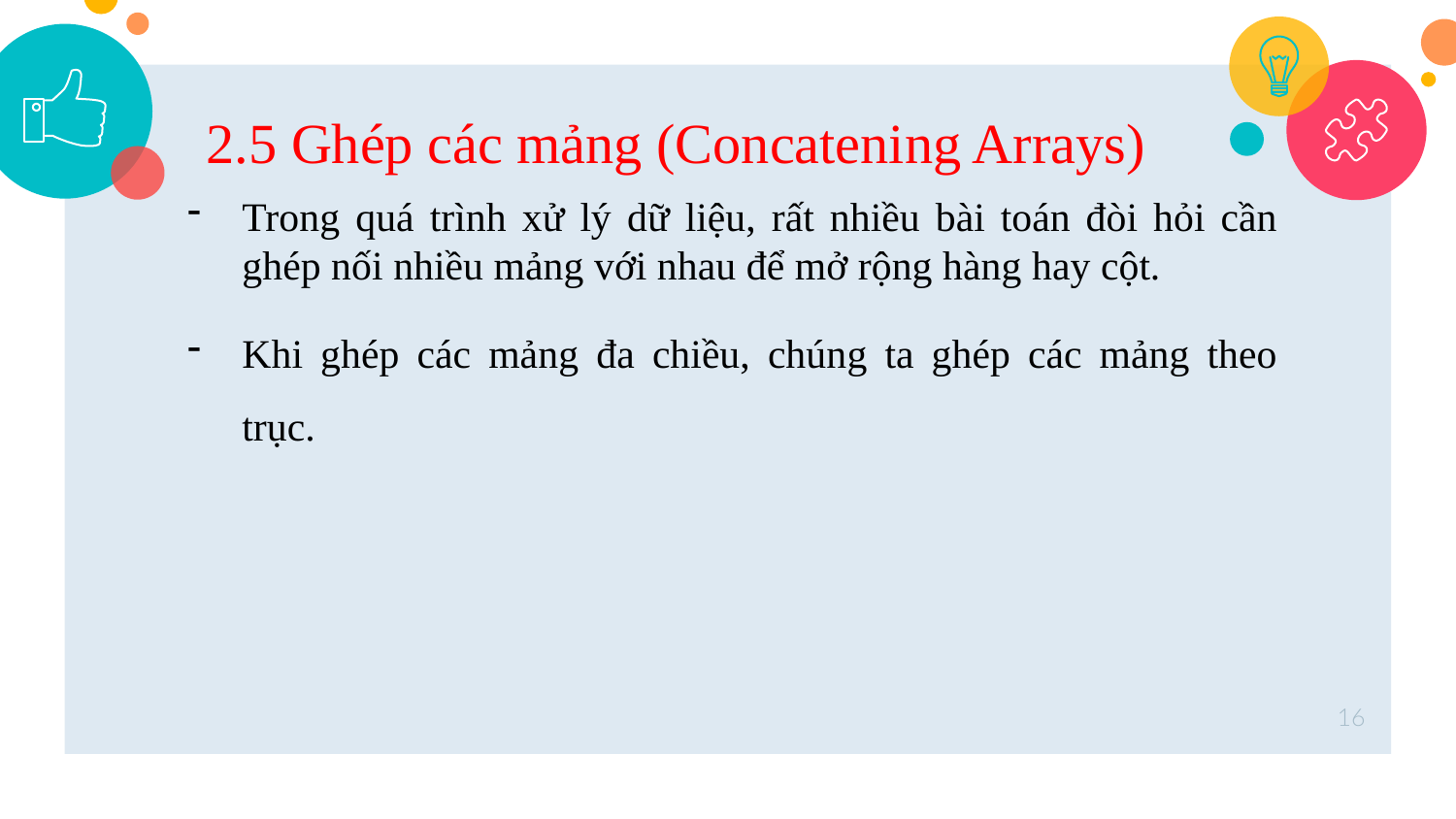

2.5 Ghép các mảng (Concatening Arrays)
Trong quá trình xử lý dữ liệu, rất nhiều bài toán đòi hỏi cần ghép nối nhiều mảng với nhau để mở rộng hàng hay cột.
Khi ghép các mảng đa chiều, chúng ta ghép các mảng theo trục.
16